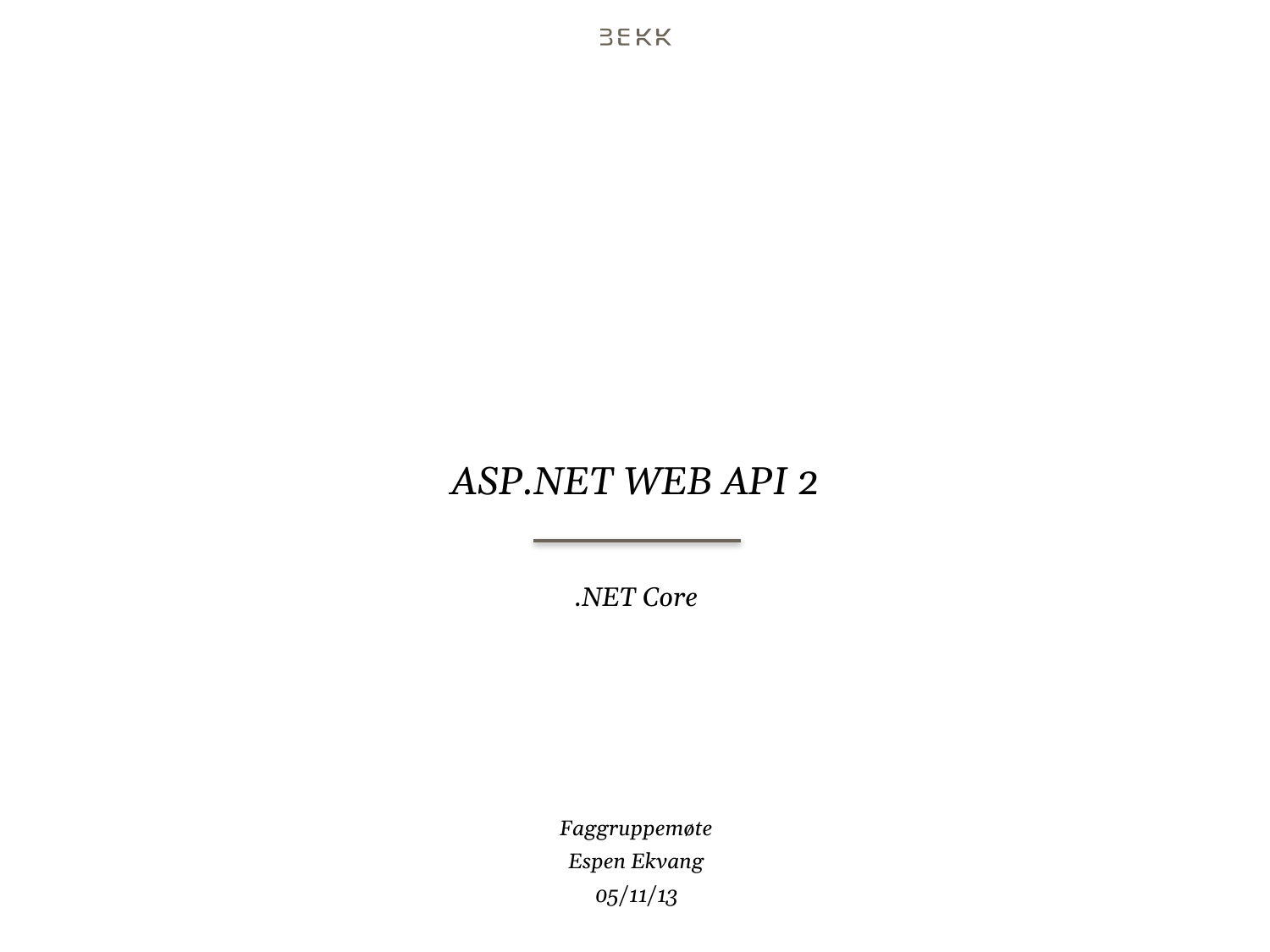

# ASP.NET Web api 2
.NET Core
Faggruppemøte
Espen Ekvang
05/11/13